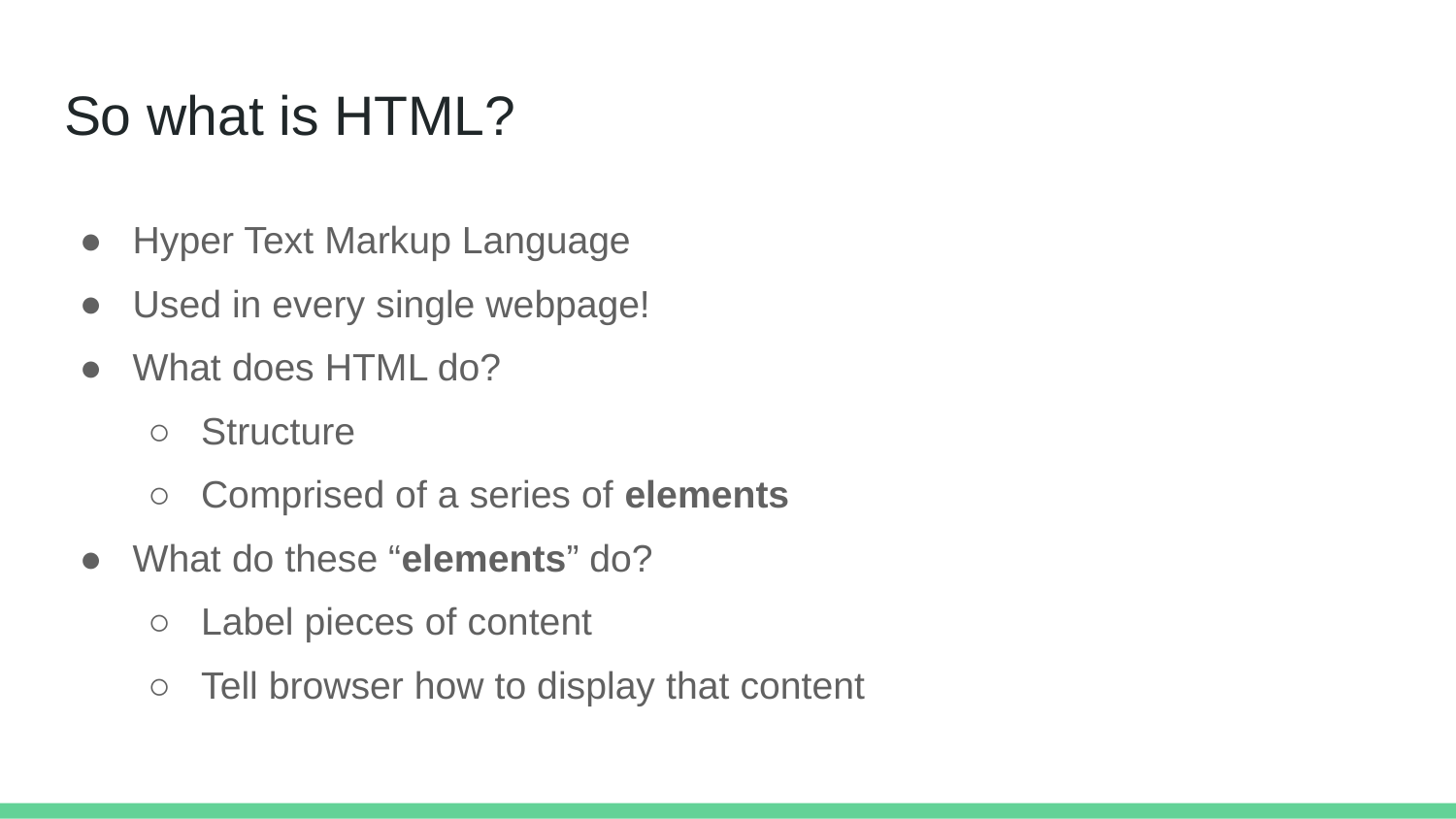

# So what is HTML?
Hyper Text Markup Language
Used in every single webpage!
What does HTML do?
Structure
Comprised of a series of elements
What do these “elements” do?
Label pieces of content
Tell browser how to display that content